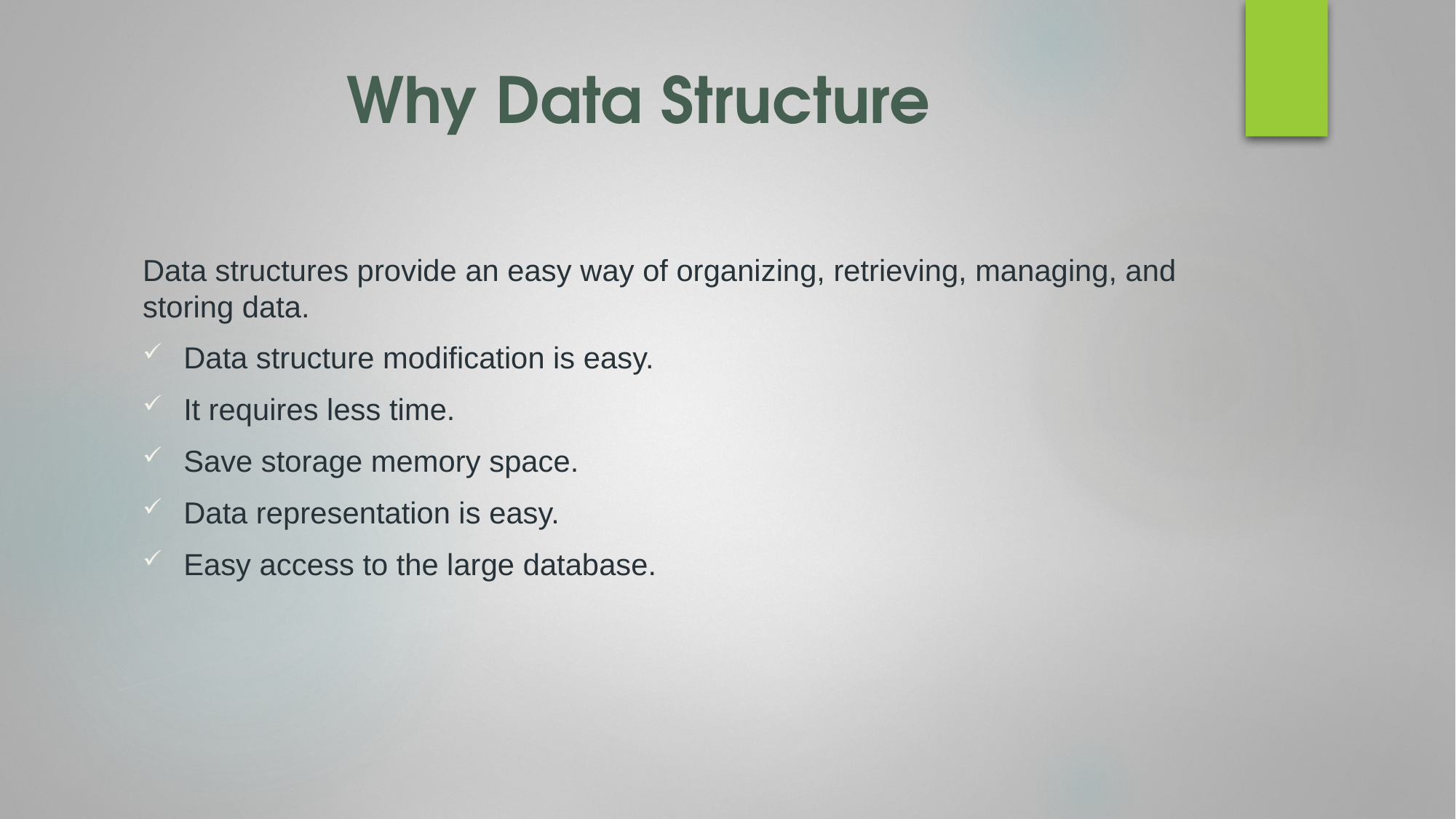

# Why Data Structure
Data structures provide an easy way of organizing, retrieving, managing, and storing data.
Data structure modification is easy.
It requires less time.
Save storage memory space.
Data representation is easy.
Easy access to the large database.